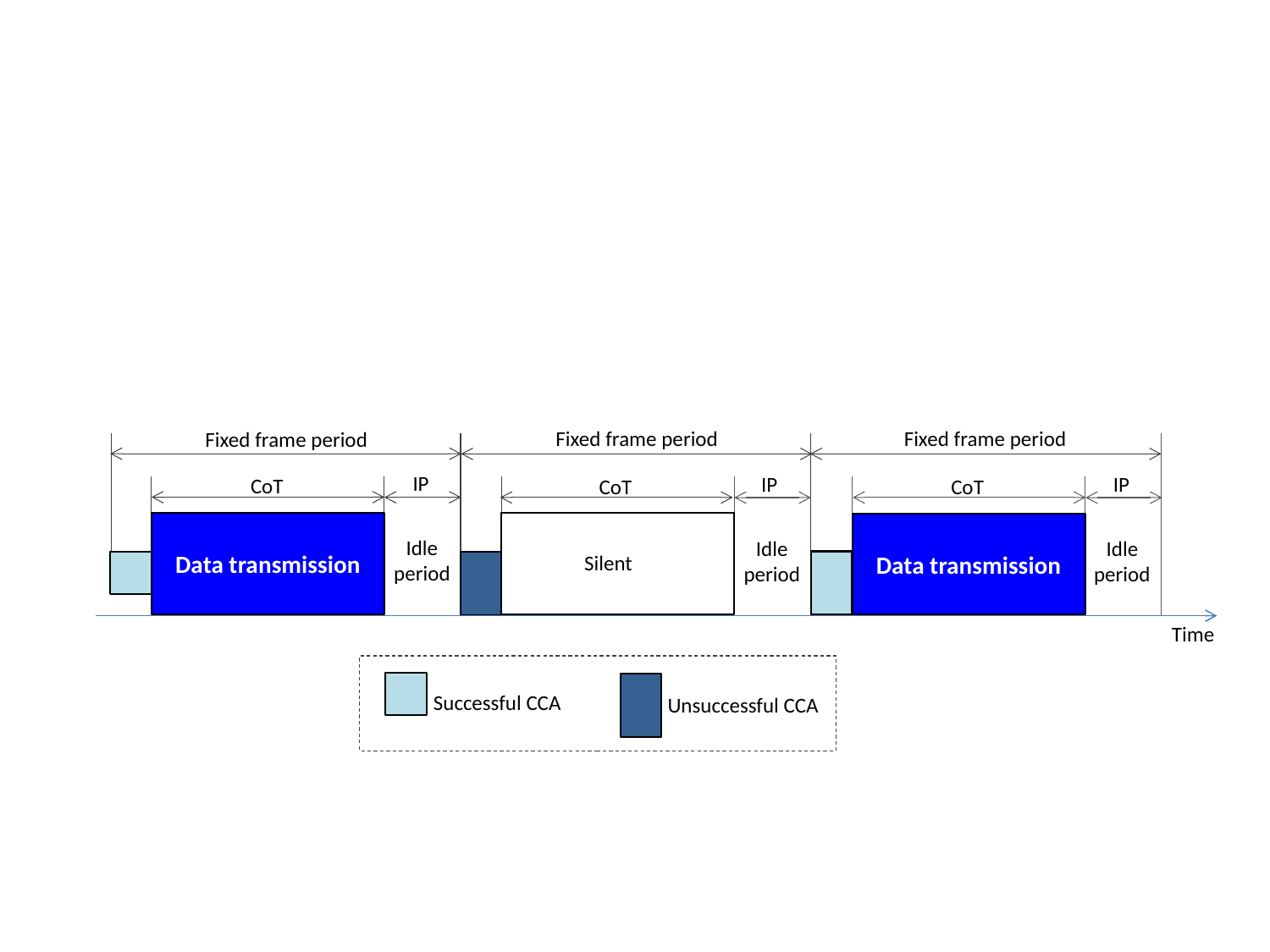

Fixed frame period
Fixed frame period
Fixed frame period
IP
IP
IP
CoT
CoT
CoT
Data transmission
Data transmission
Data transmission
Idle
period
Idle
period
Idle
period
Silent

Time

Successful CCA
Unsuccessful CCA